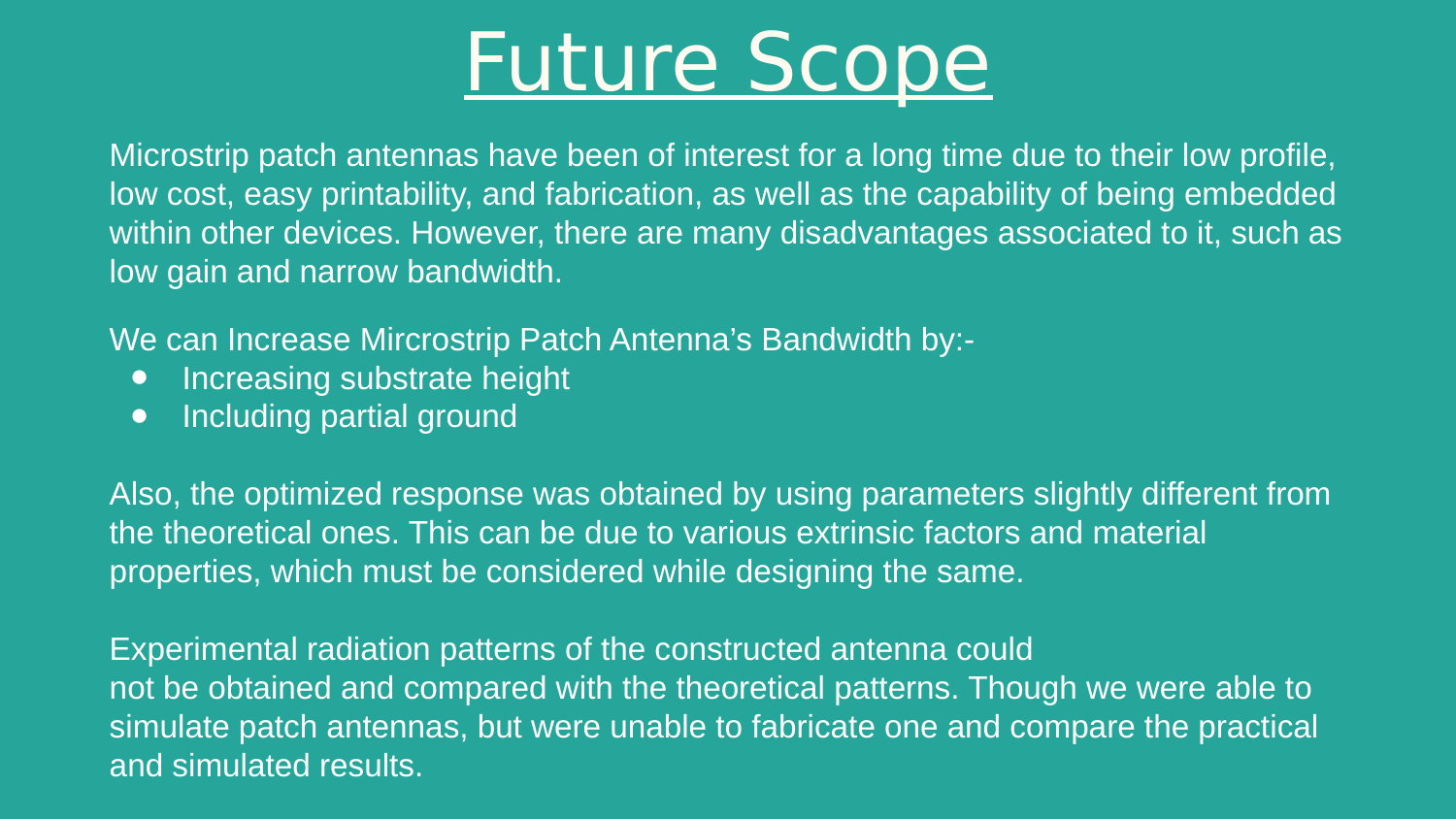

# Future Scope
Microstrip patch antennas have been of interest for a long time due to their low profile, low cost, easy printability, and fabrication, as well as the capability of being embedded within other devices. However, there are many disadvantages associated to it, such as low gain and narrow bandwidth.

We can Increase Mircrostrip Patch Antenna’s Bandwidth by:-
Increasing substrate height
Including partial ground

Also, the optimized response was obtained by using parameters slightly different from the theoretical ones. This can be due to various extrinsic factors and material properties, which must be considered while designing the same.

Experimental radiation patterns of the constructed antenna could
not be obtained and compared with the theoretical patterns. Though we were able to simulate patch antennas, but were unable to fabricate one and compare the practical and simulated results.